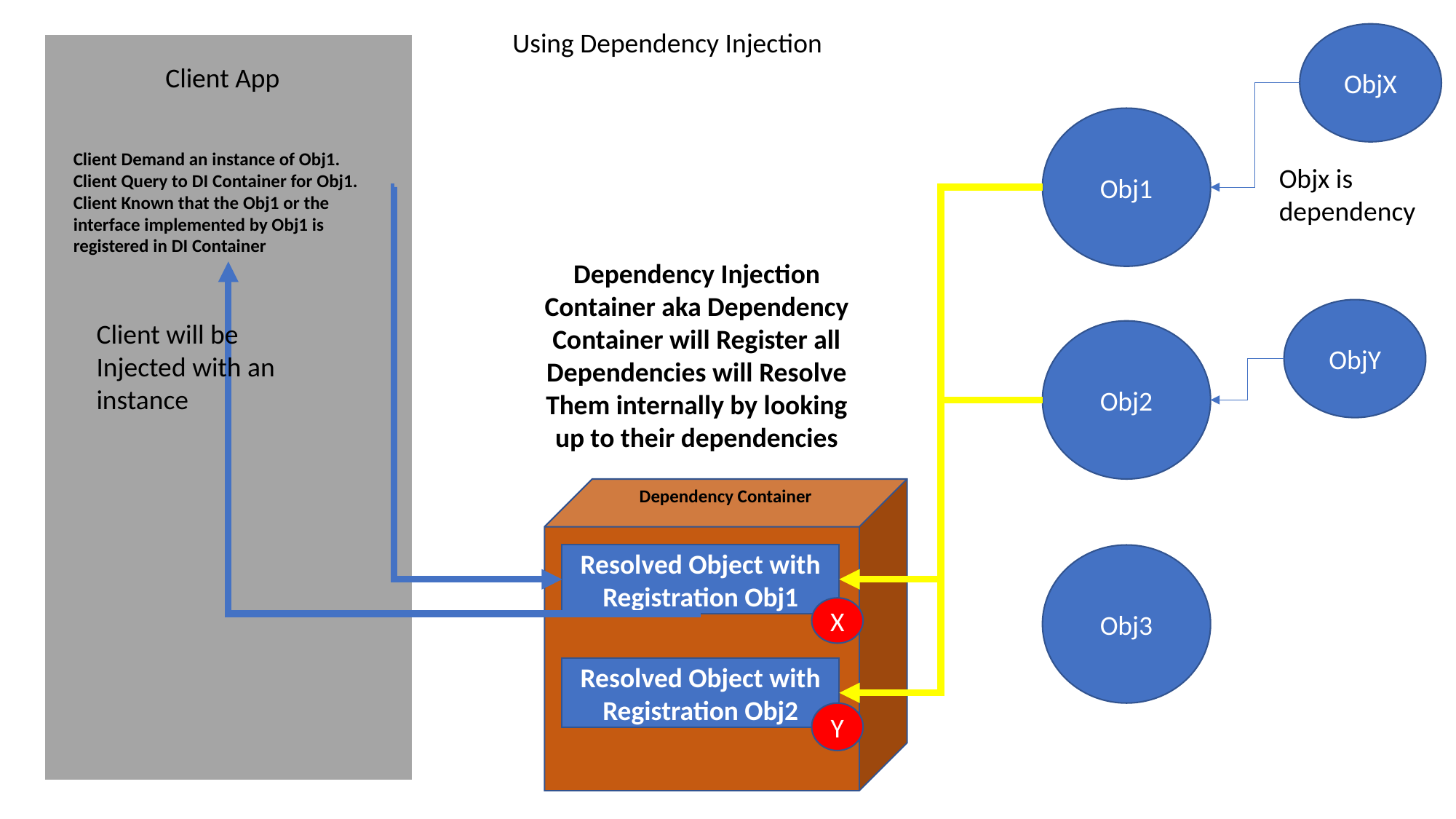

Using Dependency Injection
ObjX

Client App
Obj1
Client Demand an instance of Obj1. Client Query to DI Container for Obj1. Client Known that the Obj1 or the interface implemented by Obj1 is registered in DI Container
Objx is dependency
Dependency Injection Container aka Dependency Container will Register all Dependencies will Resolve Them internally by looking up to their dependencies
ObjY
Client will be Injected with an instance
Obj2

Dependency Container
Resolved Object with Registration Obj1
Obj3
X
Resolved Object with Registration Obj2
Y